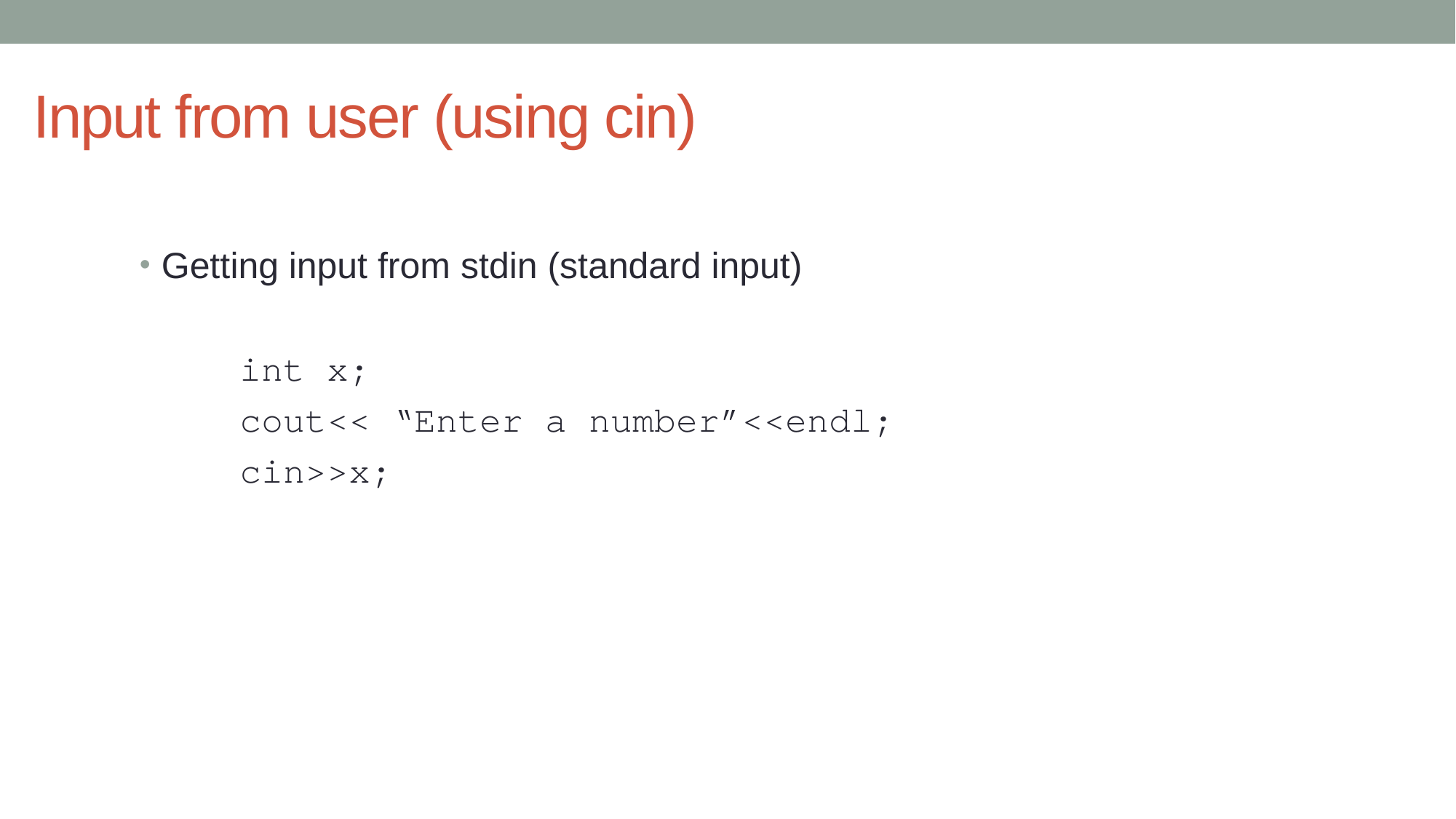

12
# Input from user (using cin)
Getting input from stdin (standard input)

       int x;
       cout<< “Enter a number”<<endl;
       cin>>x;